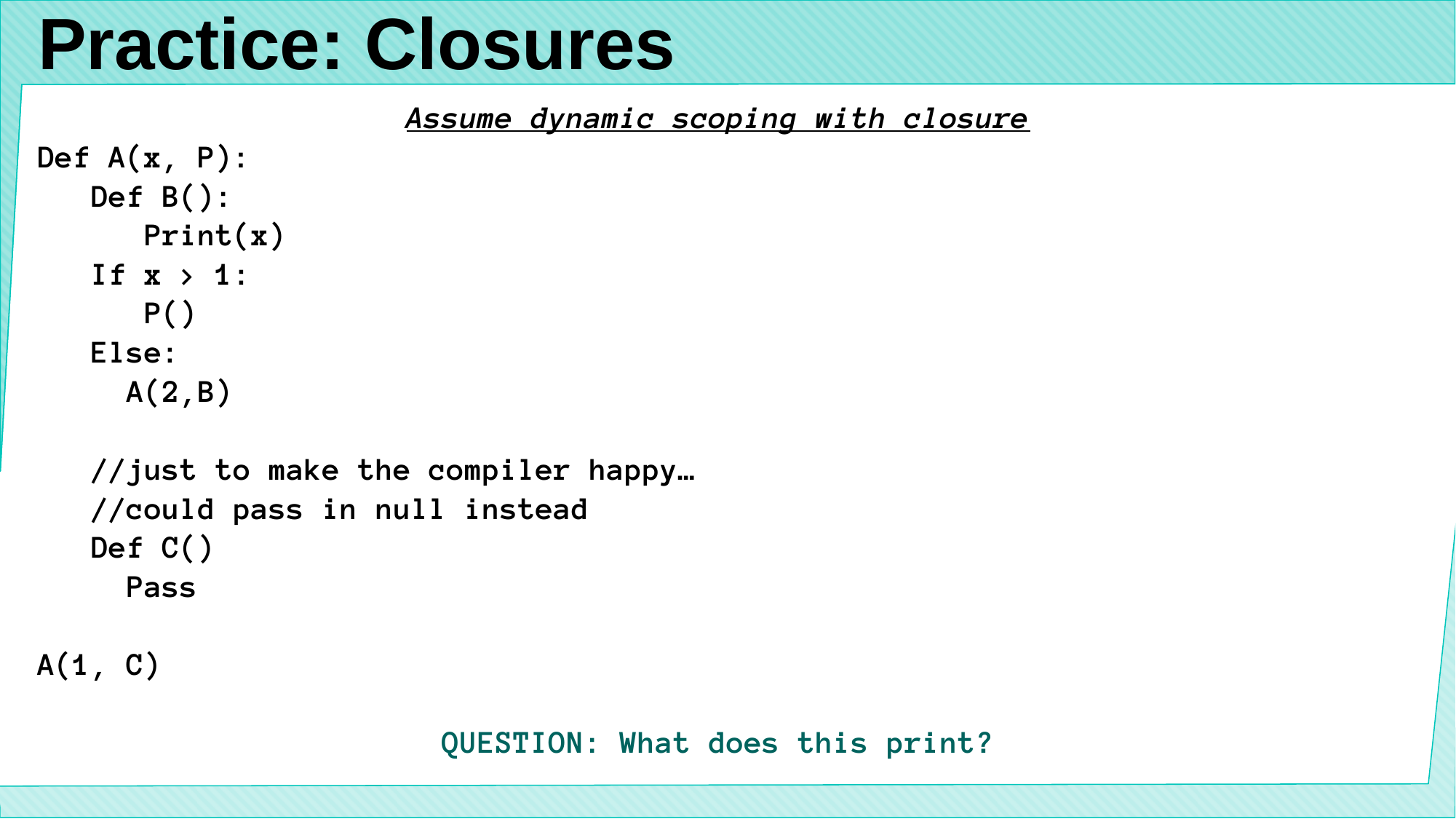

# Practice: Closures
Assume dynamic scoping with closure
Def A(x, P):
   Def B():
      Print(x)
   If x > 1:
      P()
   Else:
     A(2,B)

   //just to make the compiler happy…
   //could pass in null instead
   Def C()
     Pass

A(1, C)

QUESTION: What does this print?